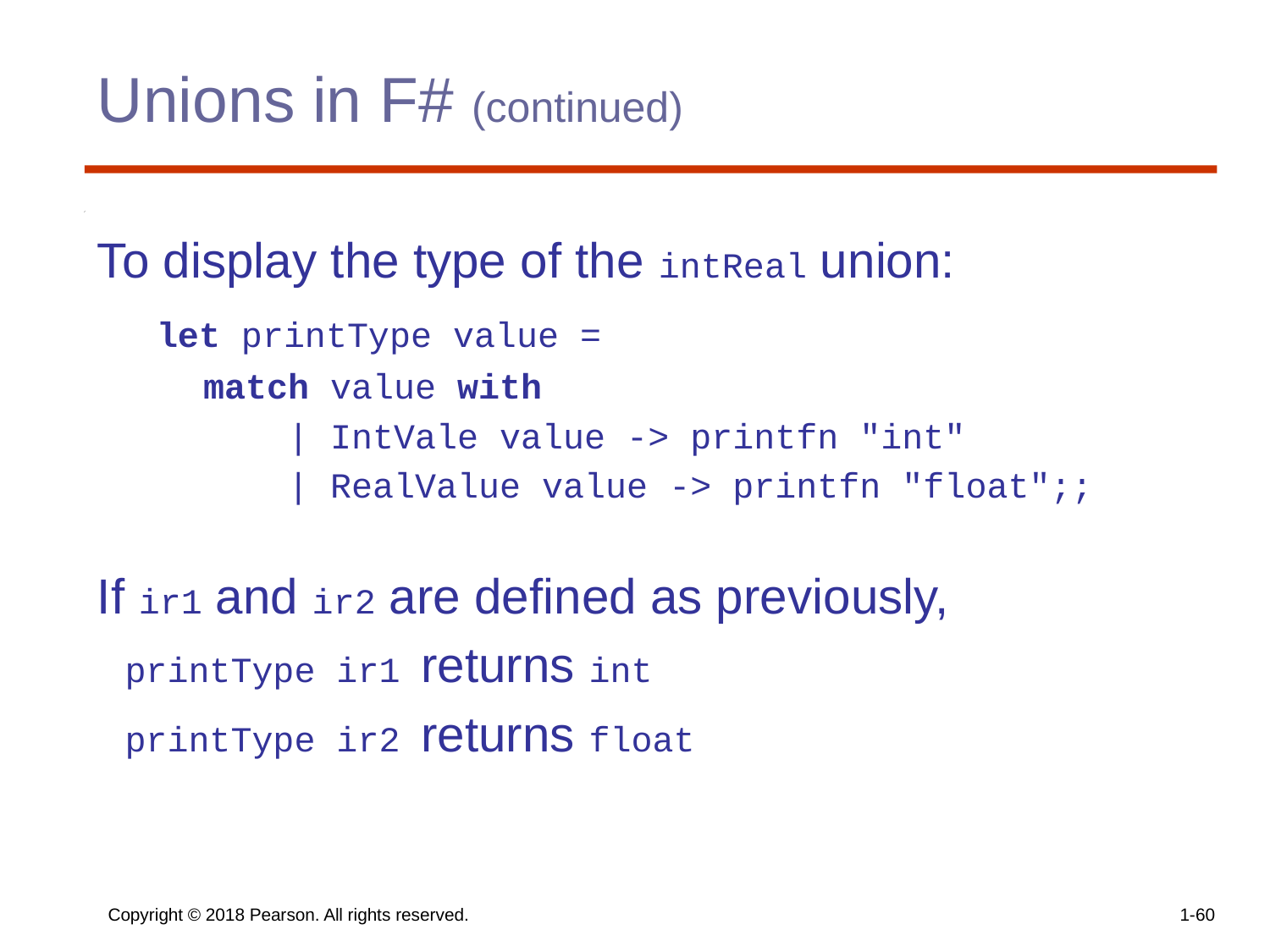

# Unions in F# (continued)
To display the type of the intReal union:
  let printType value =
     match value with
         | IntVale value -> printfn ″int″
         | RealValue value -> printfn ″float″;;

If ir1 and ir2 are defined as previously,
  printType ir1 returns int
  printType ir2 returns float

Copyright © 2018 Pearson. All rights reserved.
1-60